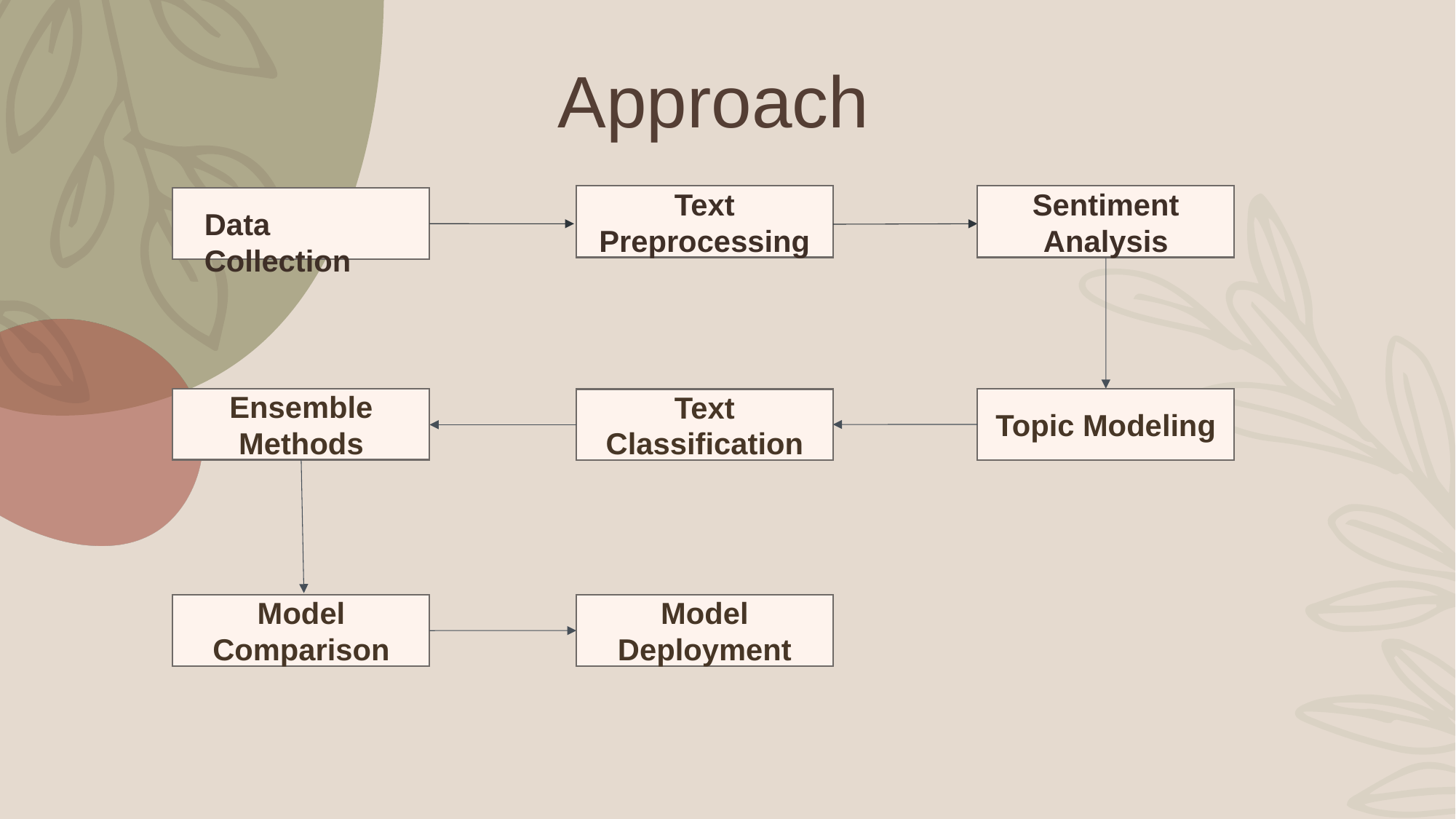

# Approach
Text Preprocessing
Sentiment Analysis

Data Collection
Ensemble Methods
Topic Modeling
Text Classification
Model Comparison
Model Deployment